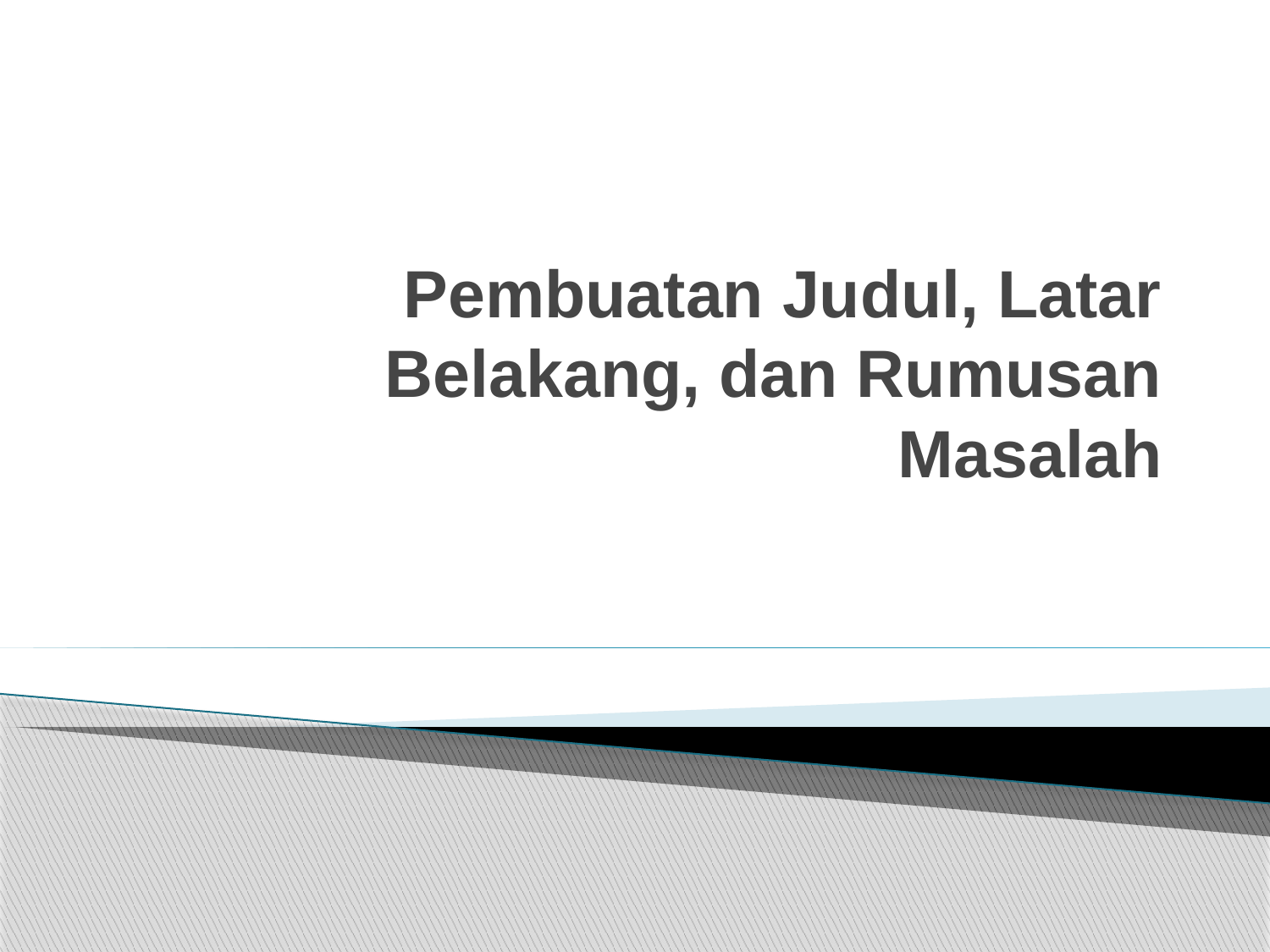

# Pembuatan Judul, Latar Belakang, dan Rumusan Masalah